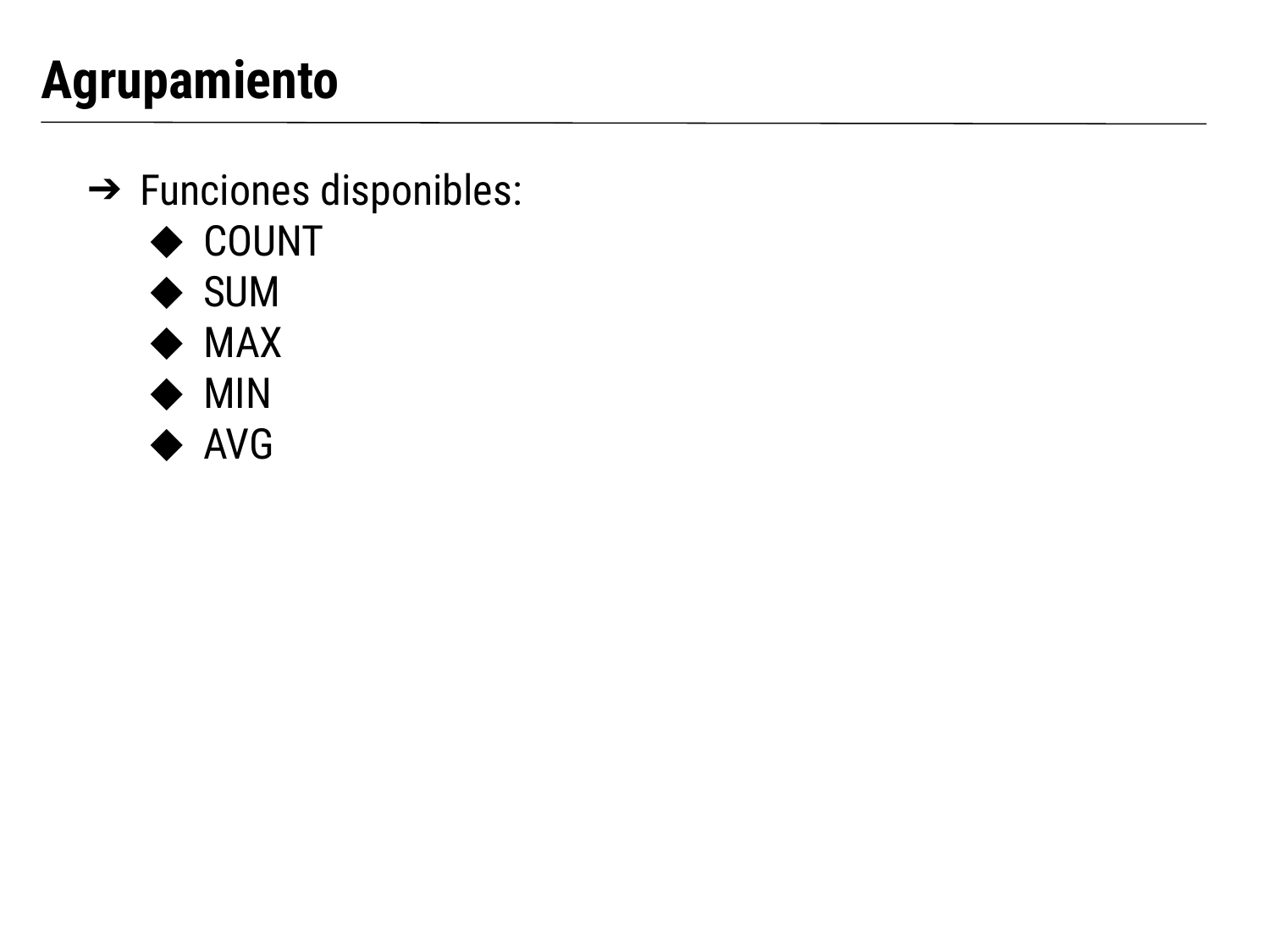

# Agrupamiento
Funciones disponibles:
COUNT
SUM
MAX
MIN
AVG